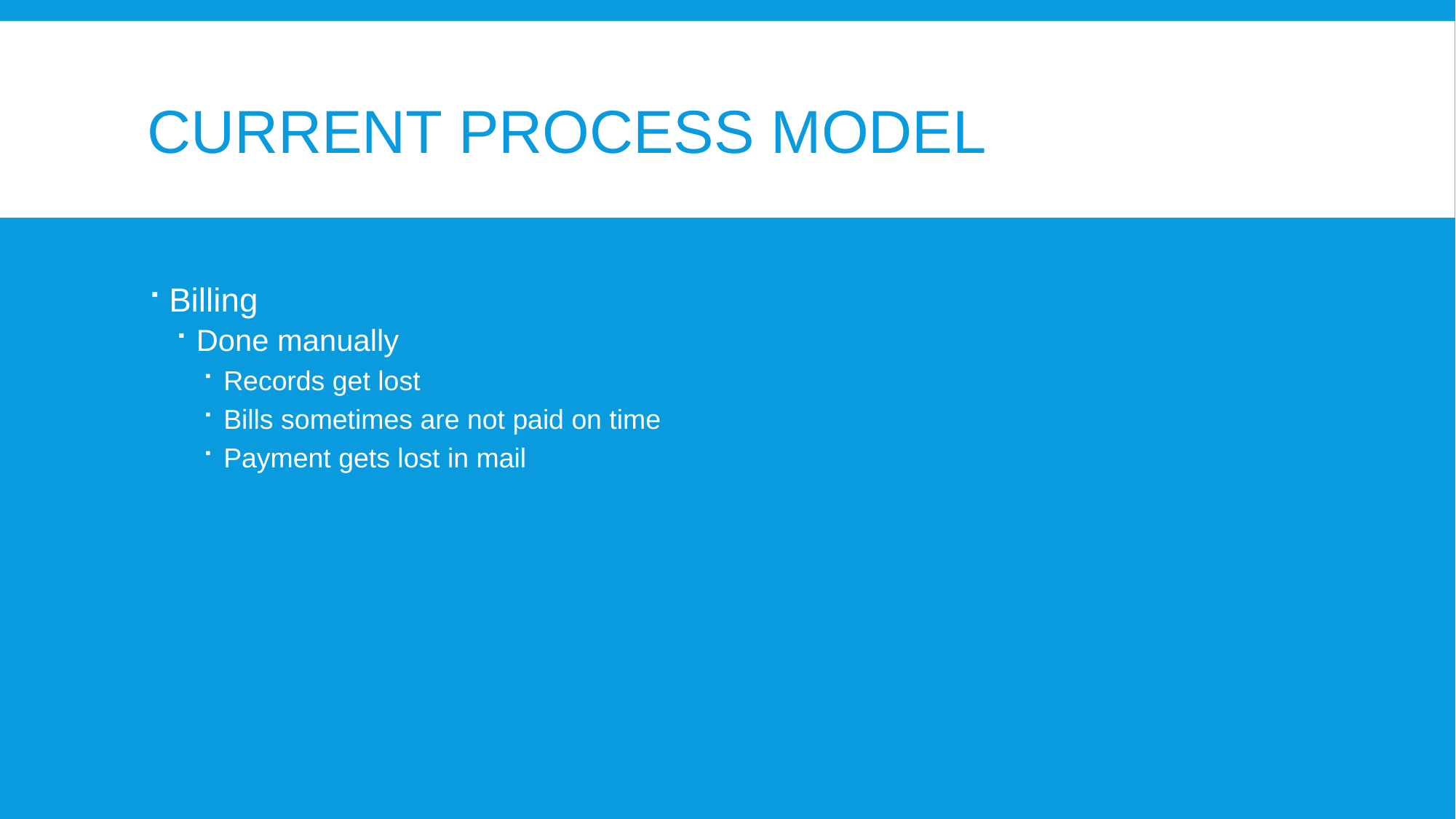

# Current Process Model
Billing
Done manually
Records get lost
Bills sometimes are not paid on time
Payment gets lost in mail